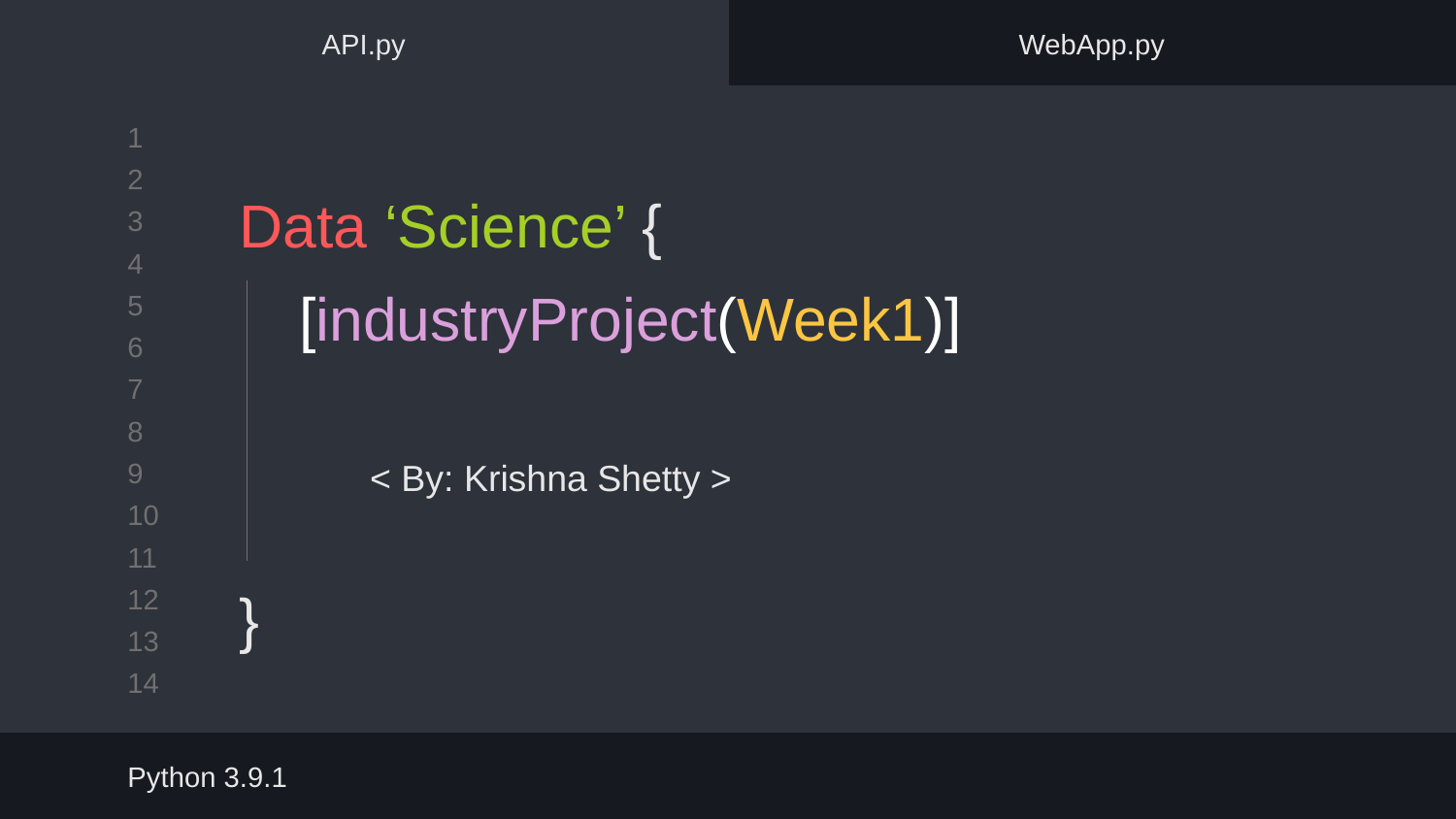

API.py
WebApp.py
# Data ‘Science’ {
}
[industryProject(Week1)]
< By: Krishna Shetty >
Python 3.9.1